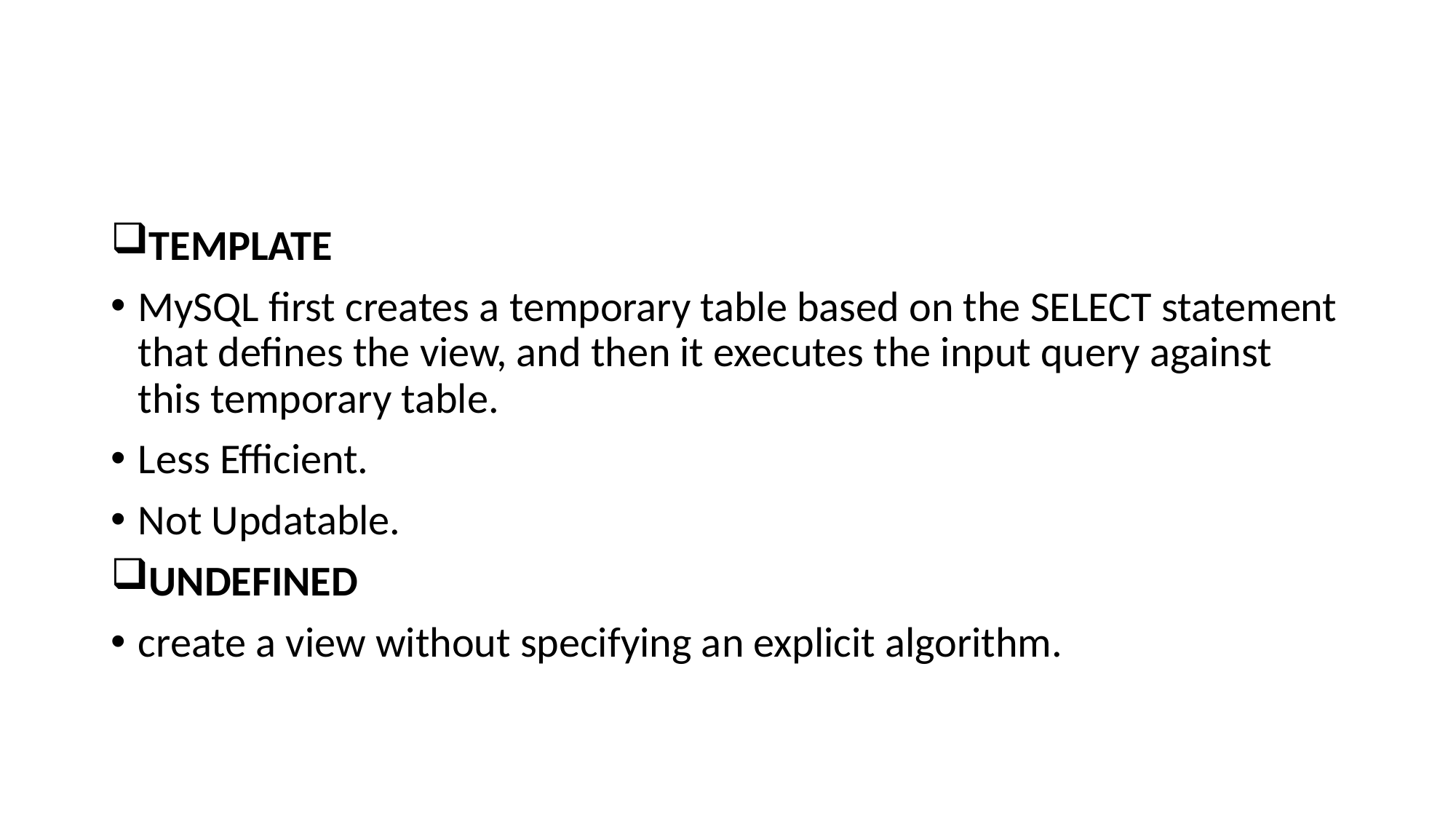

#
TEMPLATE
MySQL first creates a temporary table based on the SELECT statement that defines the view, and then it executes the input query against this temporary table.
Less Efficient.
Not Updatable.
UNDEFINED
create a view without specifying an explicit algorithm.